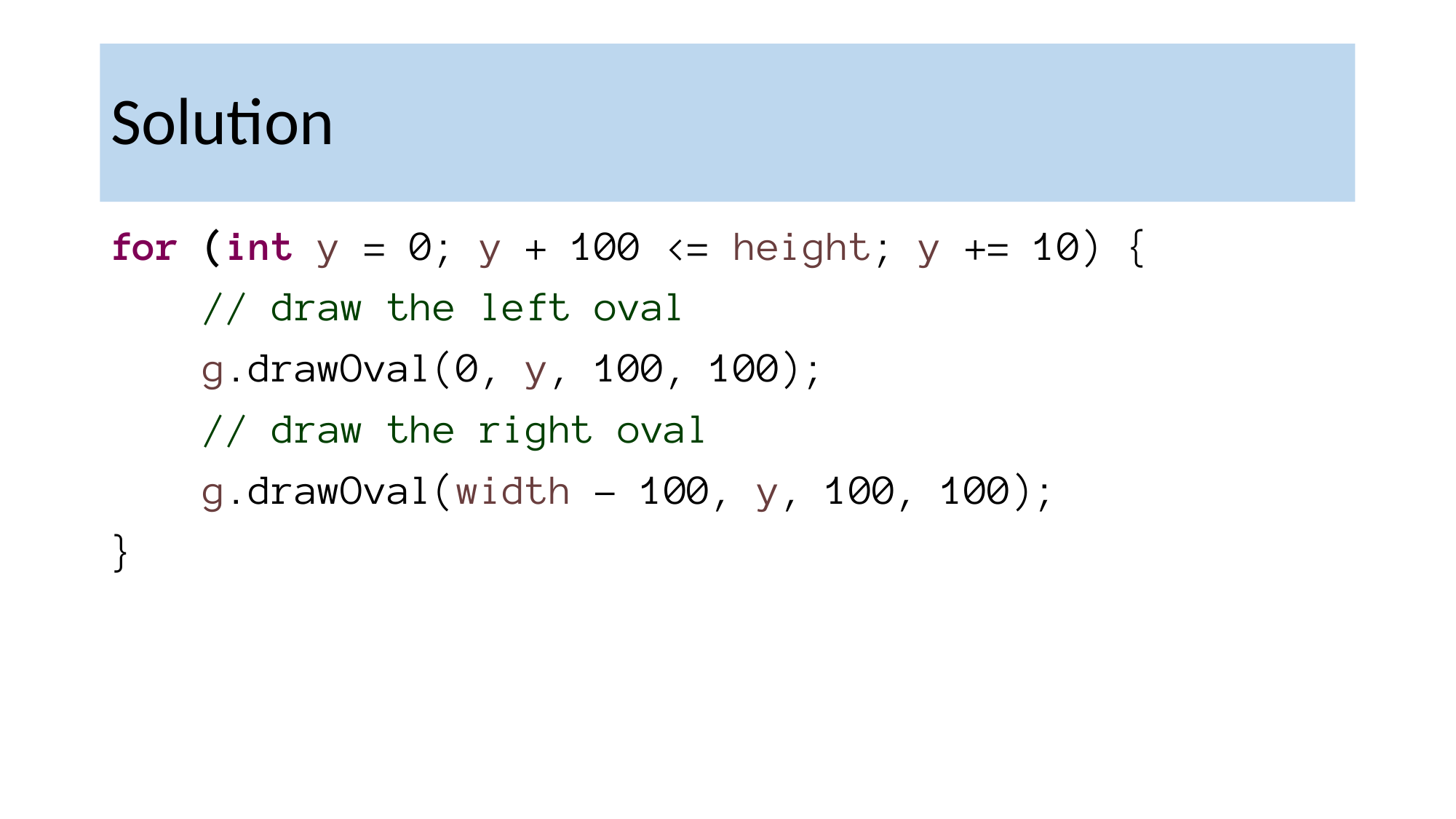

Solution
for (int y = 0; y + 100 <= height; y += 10) {
    // draw the left oval
    g.drawOval(0, y, 100, 100);
    // draw the right oval
    g.drawOval(width - 100, y, 100, 100);
}